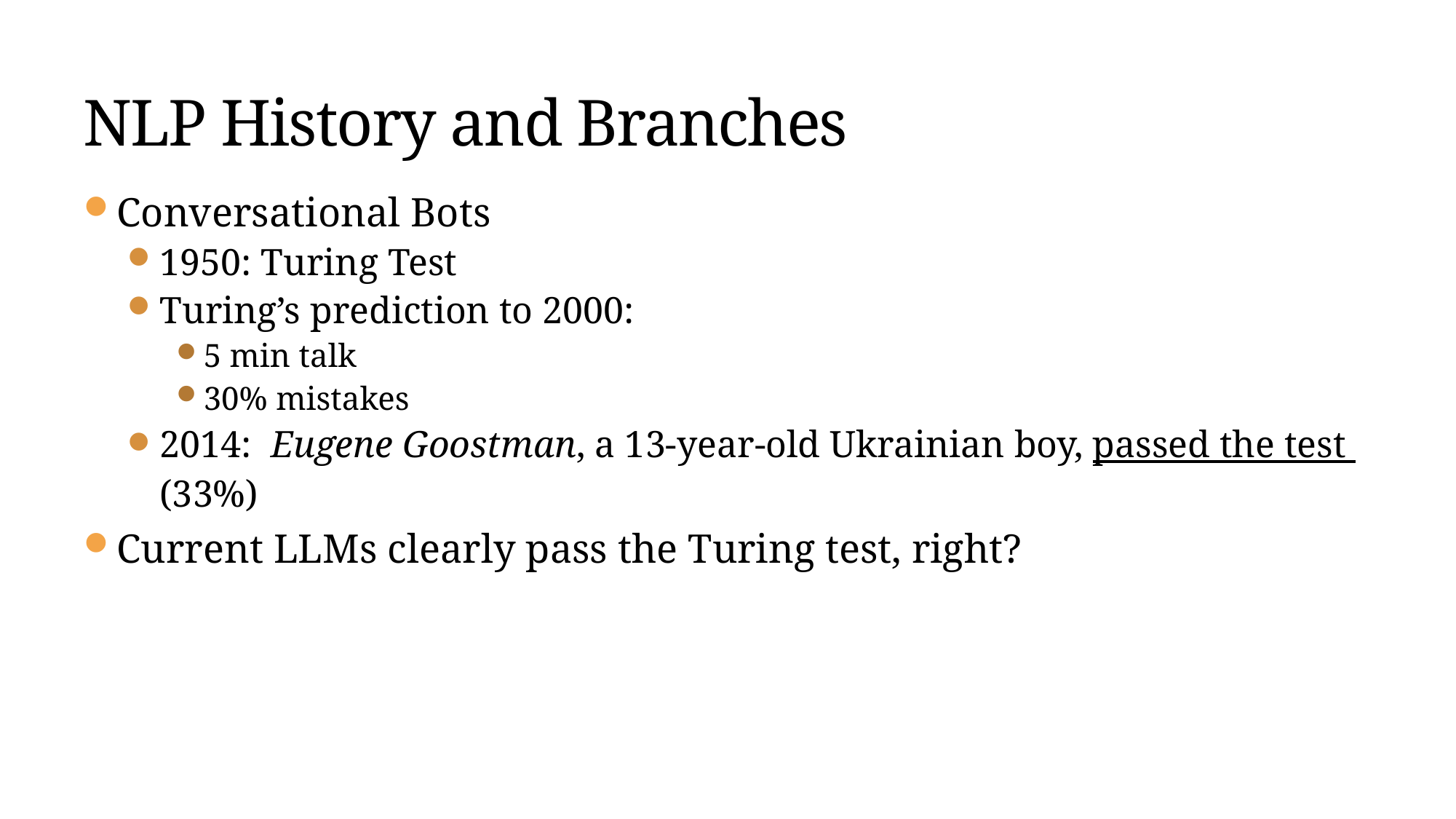

# NLP History and Branches
Conversational Bots
1950: Turing Test
Turing’s prediction to 2000:
5 min talk
30% mistakes
2014:  Eugene Goostman, a 13-year-old Ukrainian boy, passed the test (33%)
Current LLMs clearly pass the Turing test, right?